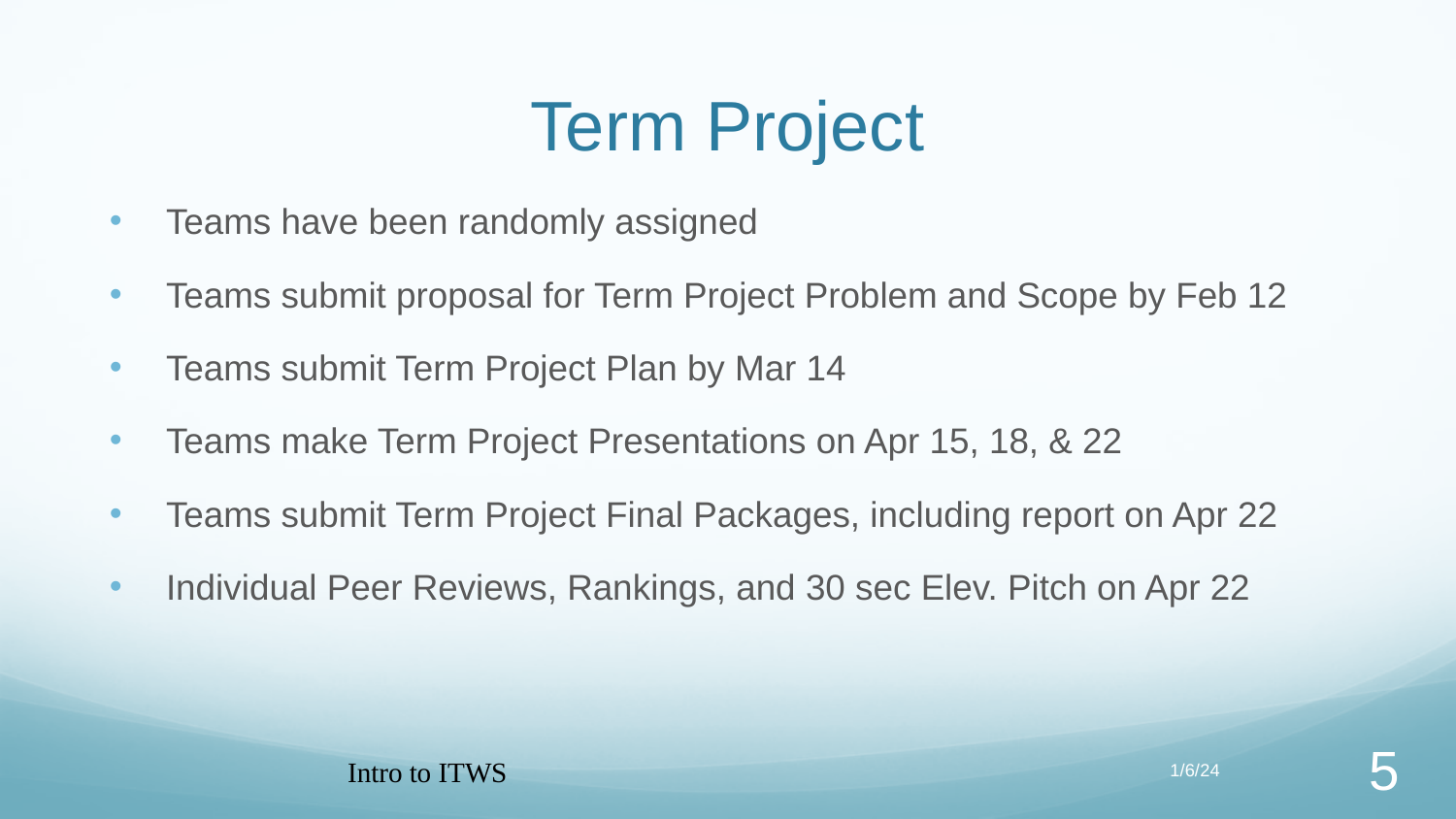

# Term Project
Teams have been randomly assigned
Teams submit proposal for Term Project Problem and Scope by Feb 12
Teams submit Term Project Plan by Mar 14
Teams make Term Project Presentations on Apr 15, 18, & 22
Teams submit Term Project Final Packages, including report on Apr 22
Individual Peer Reviews, Rankings, and 30 sec Elev. Pitch on Apr 22
Intro to ITWS
1/6/24
5